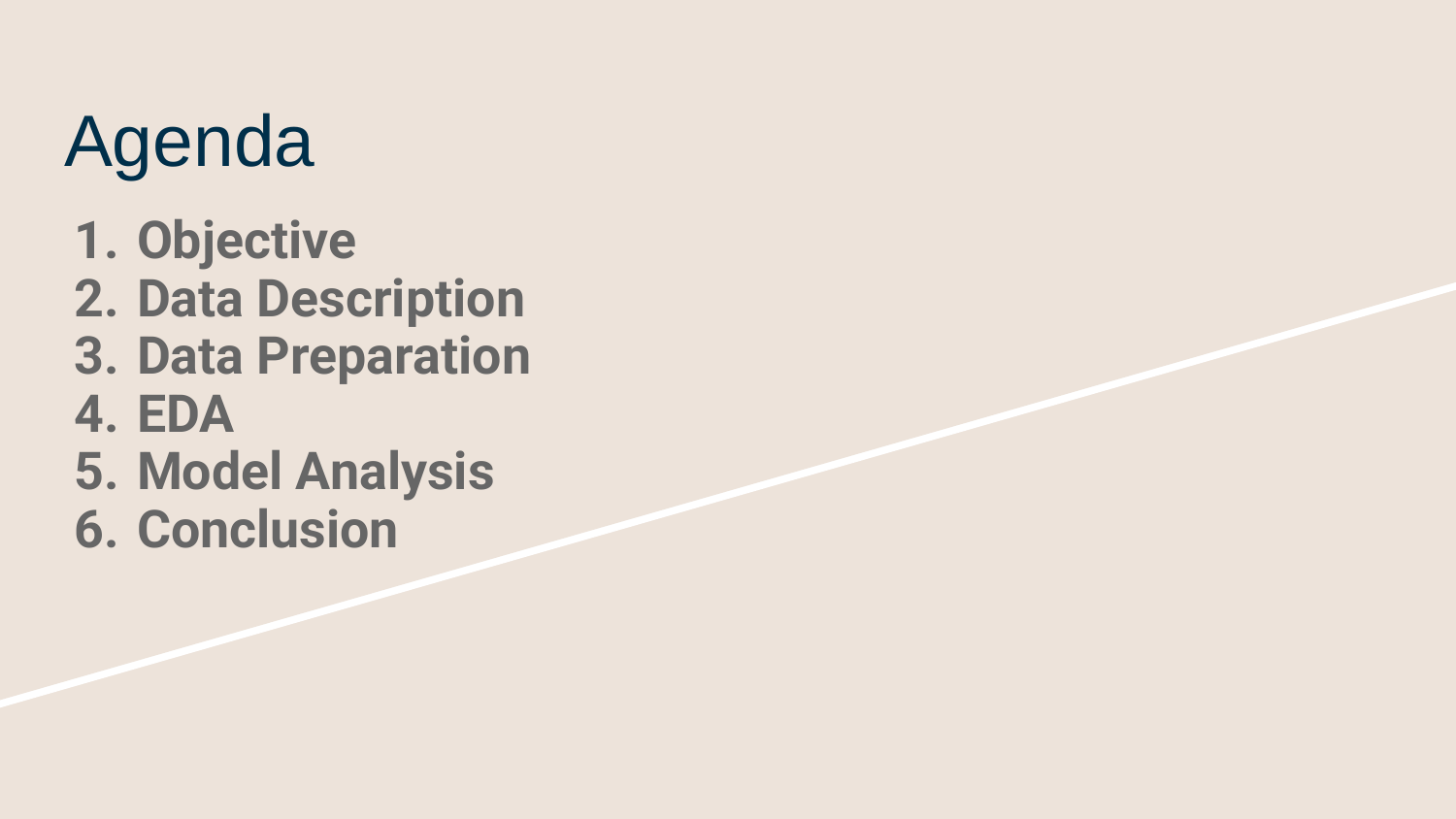

# Agenda
Objective
Data Description
Data Preparation
EDA
Model Analysis
Conclusion